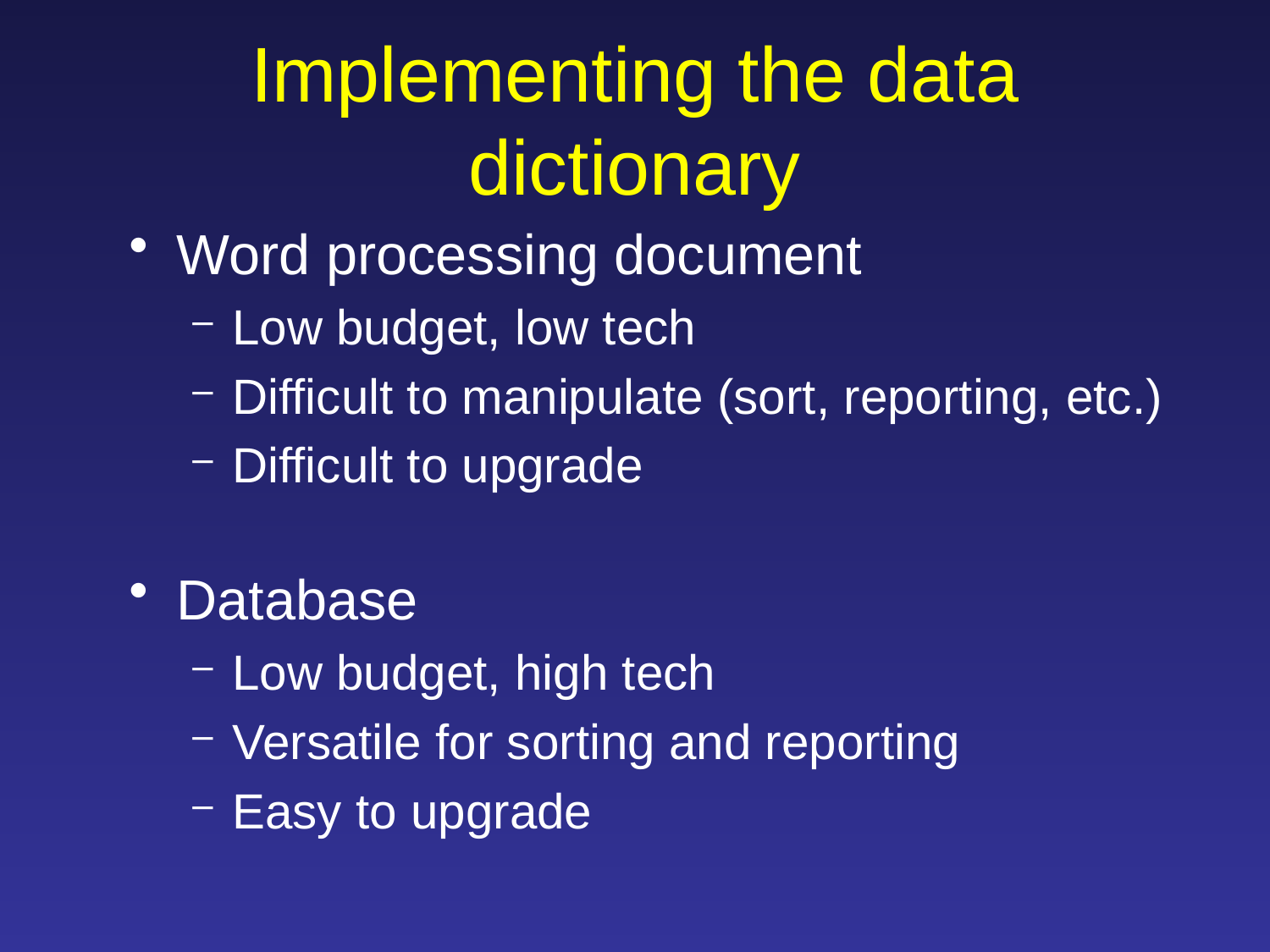

# Implementing the data dictionary
Word processing document
Low budget, low tech
Difficult to manipulate (sort, reporting, etc.)
Difficult to upgrade
Database
Low budget, high tech
Versatile for sorting and reporting
Easy to upgrade